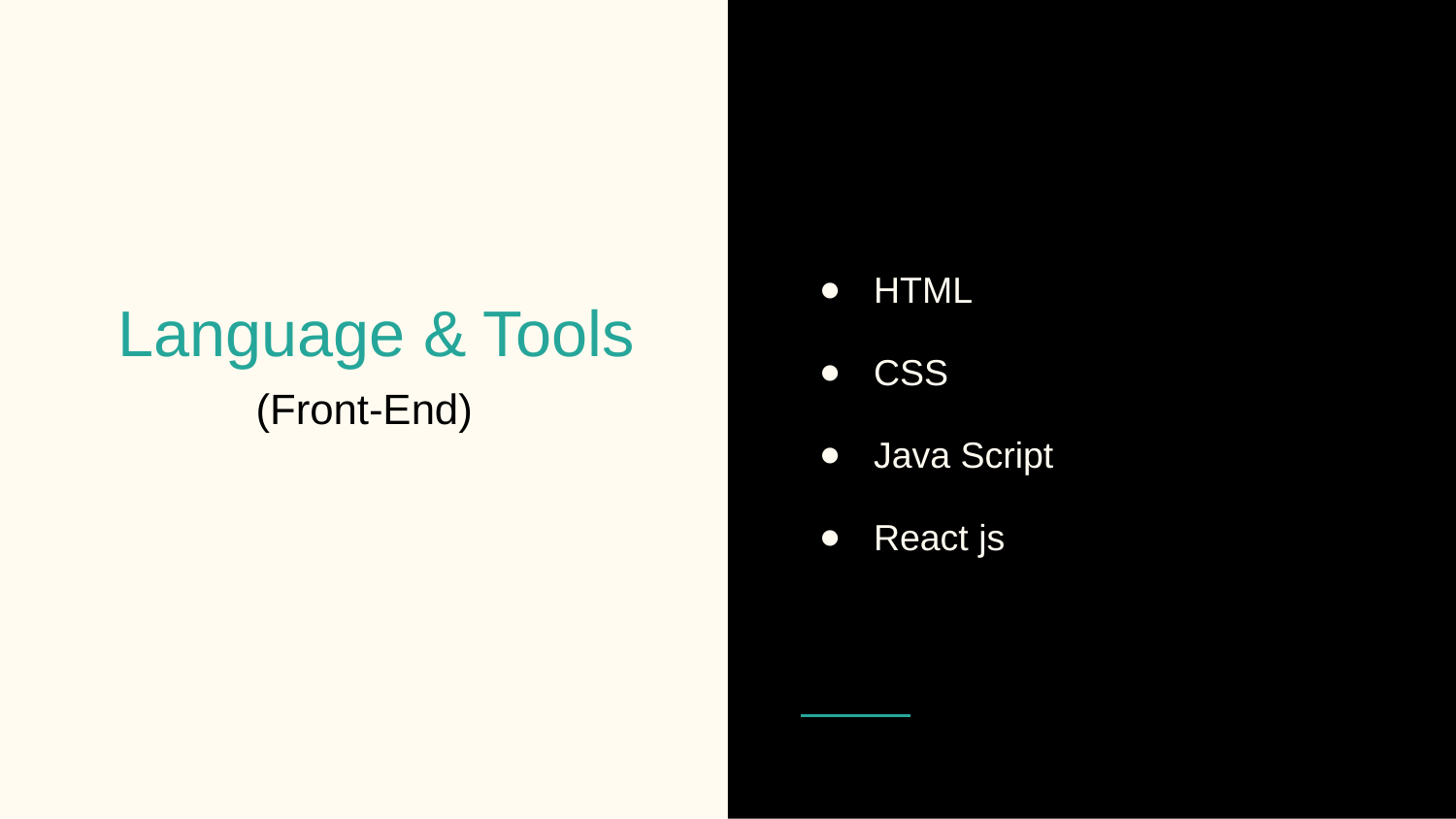

HTML
CSS
Java Script
React js
# Language & Tools
(Front-End)